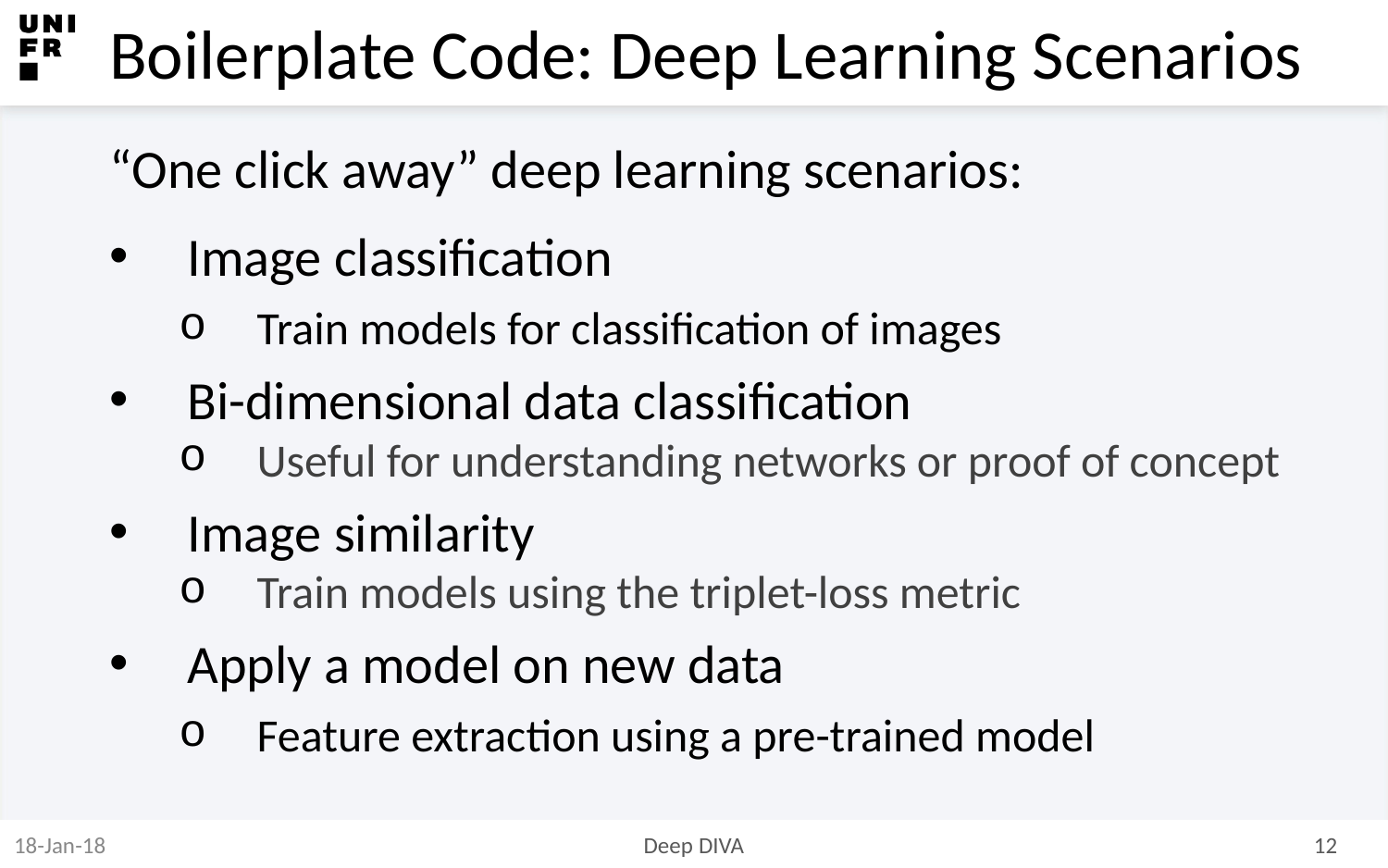

# Boilerplate Code: Deep Learning Scenarios
“One click away” deep learning scenarios:
Image classification
Train models for classification of images
Bi-dimensional data classification
Useful for understanding networks or proof of concept
Image similarity
Train models using the triplet-loss metric
Apply a model on new data
Feature extraction using a pre-trained model

18-Jan-18
Deep DIVA
12